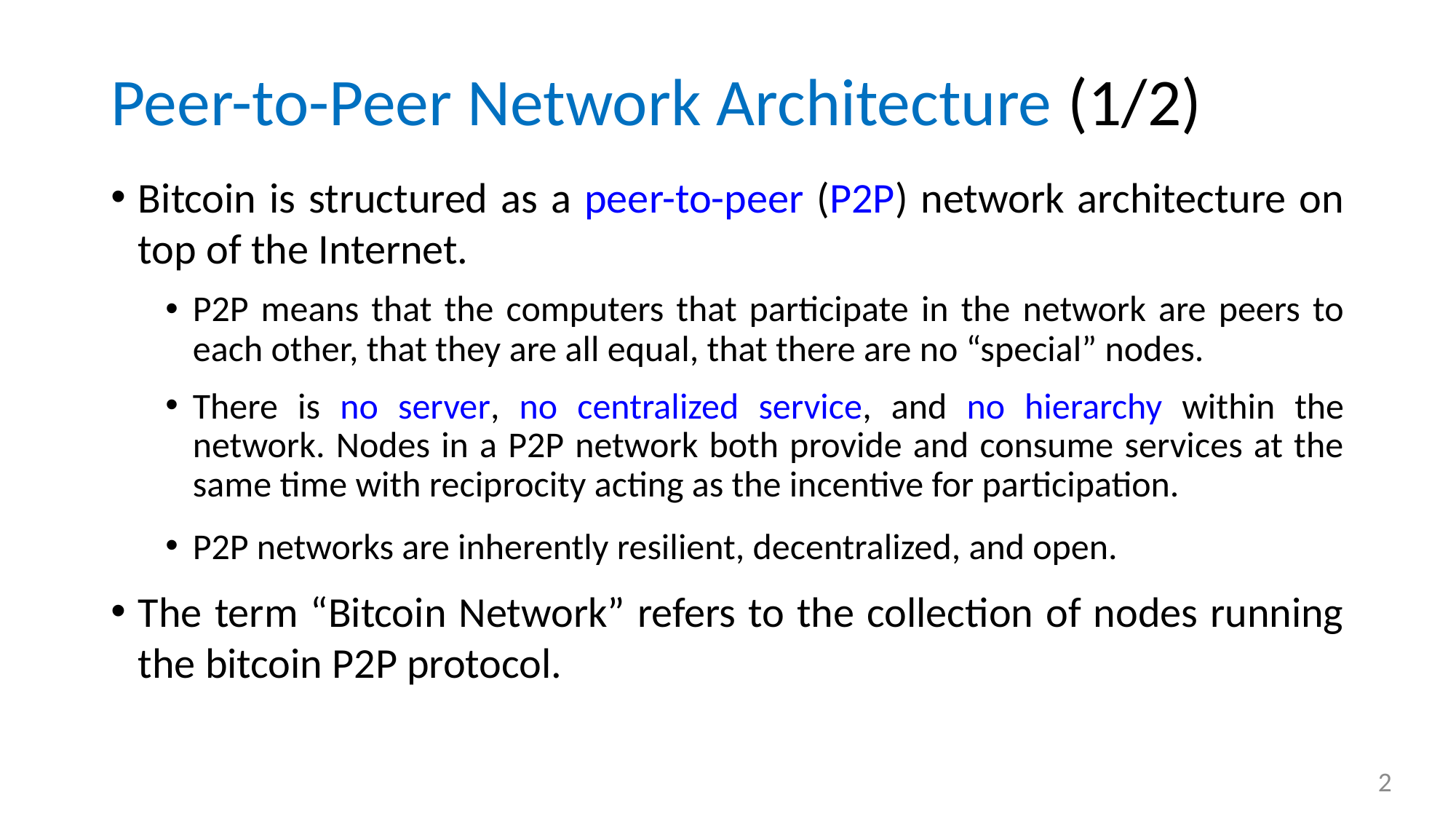

# Peer-to-Peer Network Architecture (1/2)
Bitcoin is structured as a peer-to-peer (P2P) network architecture on top of the Internet.
P2P means that the computers that participate in the network are peers to each other, that they are all equal, that there are no “special” nodes.
There is no server, no centralized service, and no hierarchy within the network. Nodes in a P2P network both provide and consume services at the same time with reciprocity acting as the incentive for participation.
P2P networks are inherently resilient, decentralized, and open.
The term “Bitcoin Network” refers to the collection of nodes running the bitcoin P2P protocol.
2